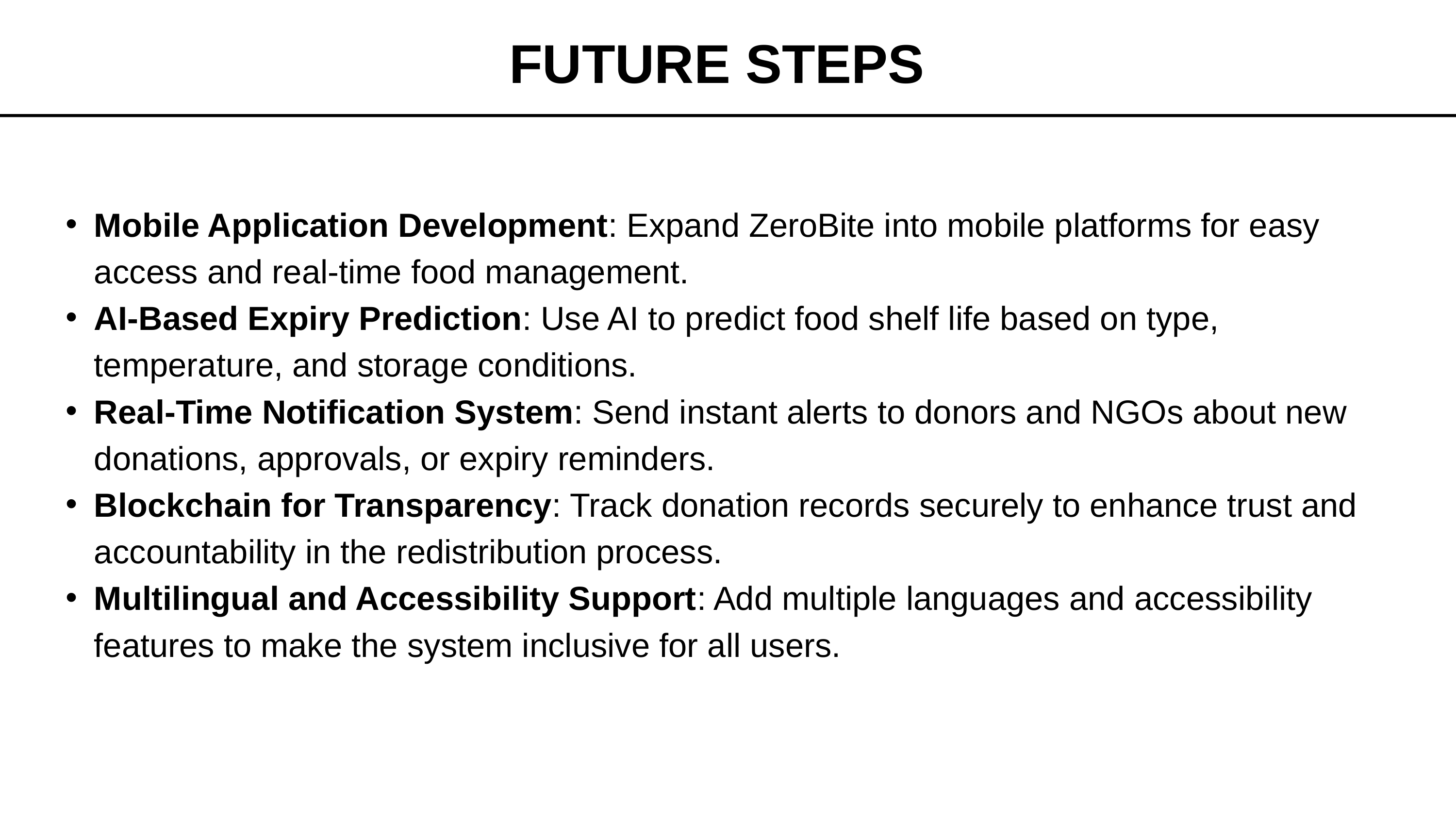

FUTURE STEPS

Mobile Application Development: Expand ZeroBite into mobile platforms for easy access and real-time food management.
AI-Based Expiry Prediction: Use AI to predict food shelf life based on type, temperature, and storage conditions.
Real-Time Notification System: Send instant alerts to donors and NGOs about new donations, approvals, or expiry reminders.
Blockchain for Transparency: Track donation records securely to enhance trust and accountability in the redistribution process.
Multilingual and Accessibility Support: Add multiple languages and accessibility features to make the system inclusive for all users.